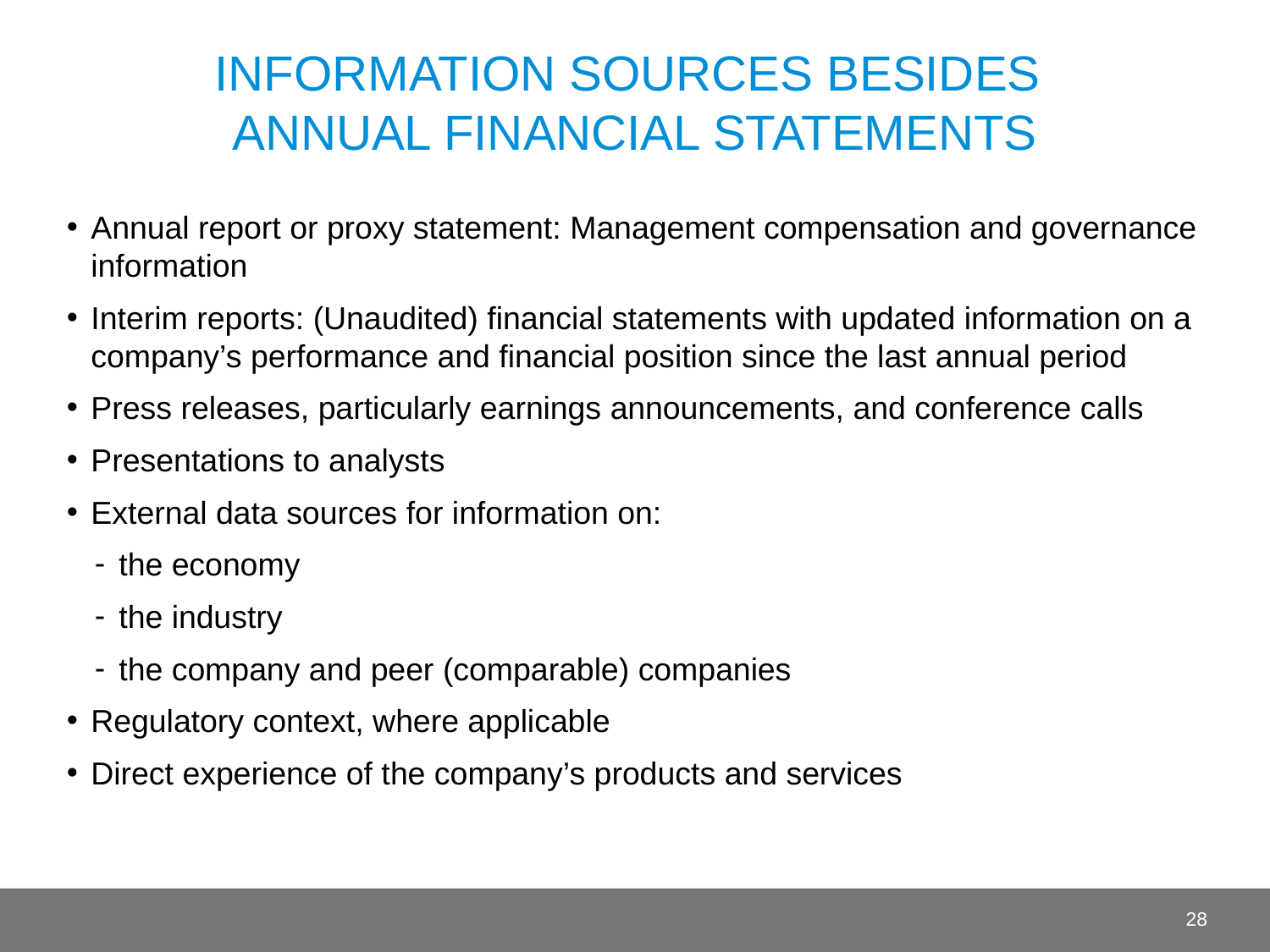

# information sources besides annual financial statements
Annual report or proxy statement: Management compensation and governance information
Interim reports: (Unaudited) financial statements with updated information on a company’s performance and financial position since the last annual period
Press releases, particularly earnings announcements, and conference calls
Presentations to analysts
External data sources for information on:
the economy
the industry
the company and peer (comparable) companies
Regulatory context, where applicable
Direct experience of the company’s products and services

28